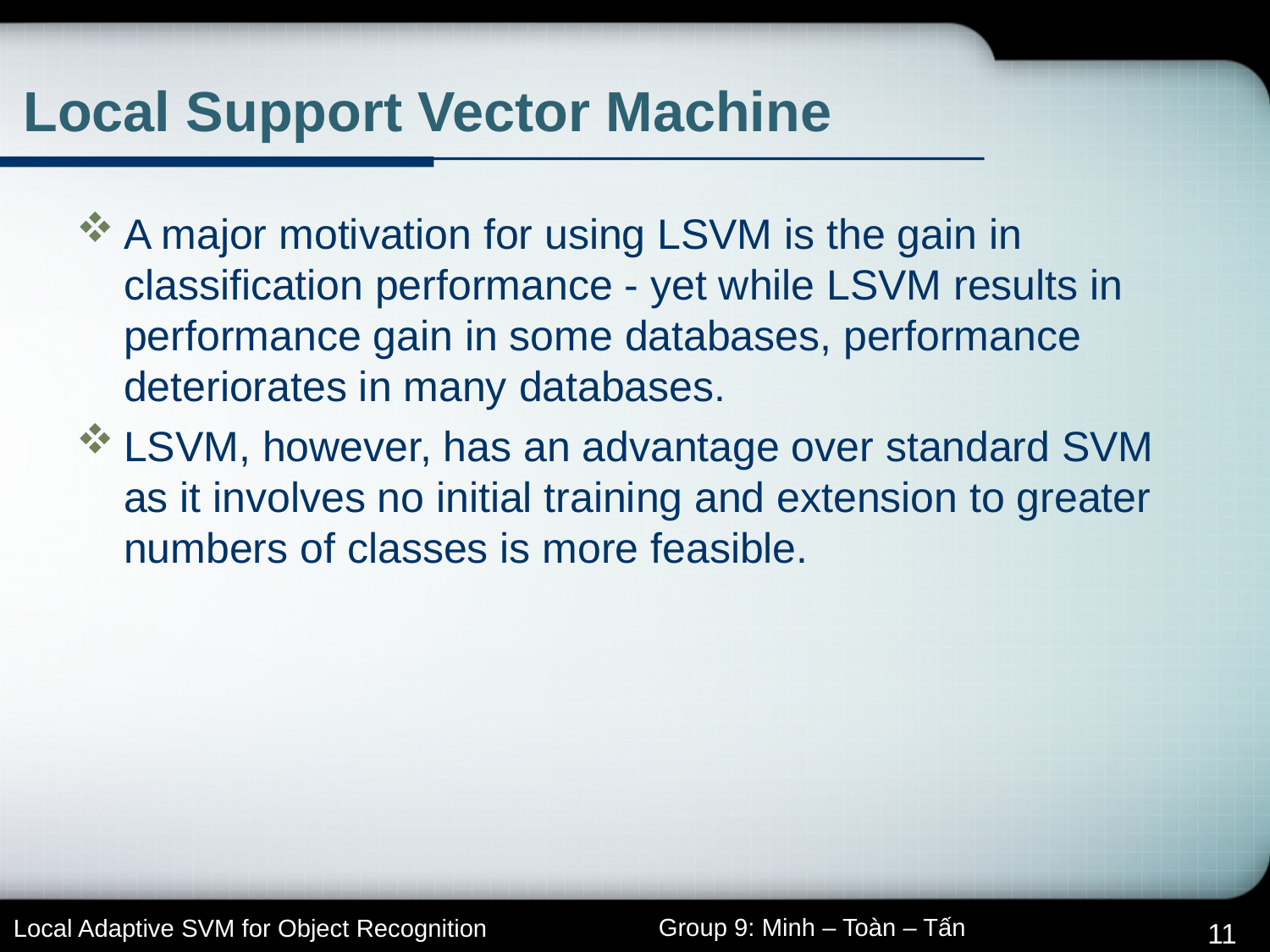

# Local Support Vector Machine
A major motivation for using LSVM is the gain in classification performance - yet while LSVM results in performance gain in some databases, performance deteriorates in many databases.
LSVM, however, has an advantage over standard SVM as it involves no initial training and extension to greater numbers of classes is more feasible.
11